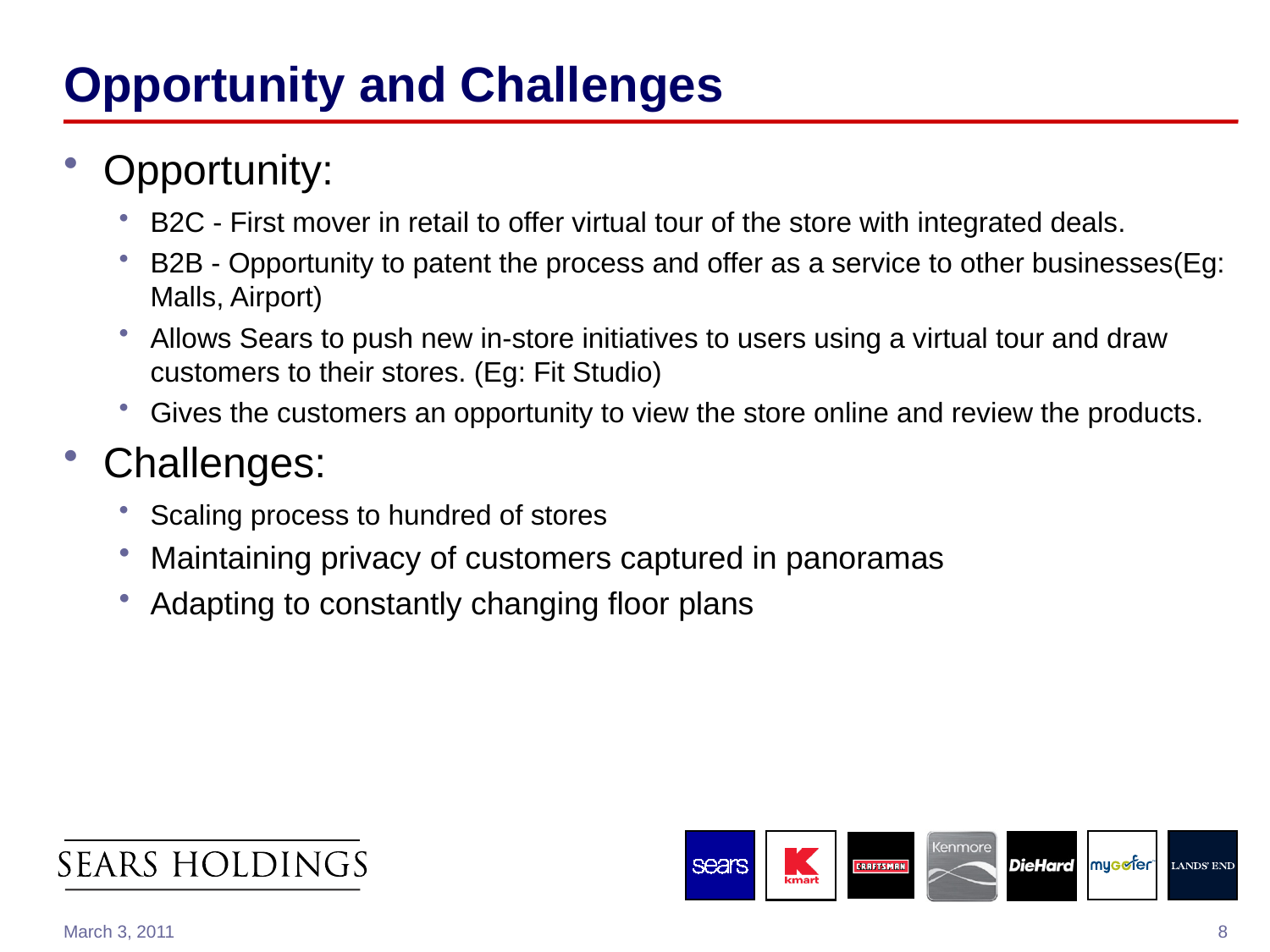

# Opportunity and Challenges
Opportunity:
B2C - First mover in retail to offer virtual tour of the store with integrated deals.
B2B - Opportunity to patent the process and offer as a service to other businesses(Eg: Malls, Airport)
Allows Sears to push new in-store initiatives to users using a virtual tour and draw customers to their stores. (Eg: Fit Studio)
Gives the customers an opportunity to view the store online and review the products.
Challenges:
Scaling process to hundred of stores
Maintaining privacy of customers captured in panoramas
Adapting to constantly changing floor plans